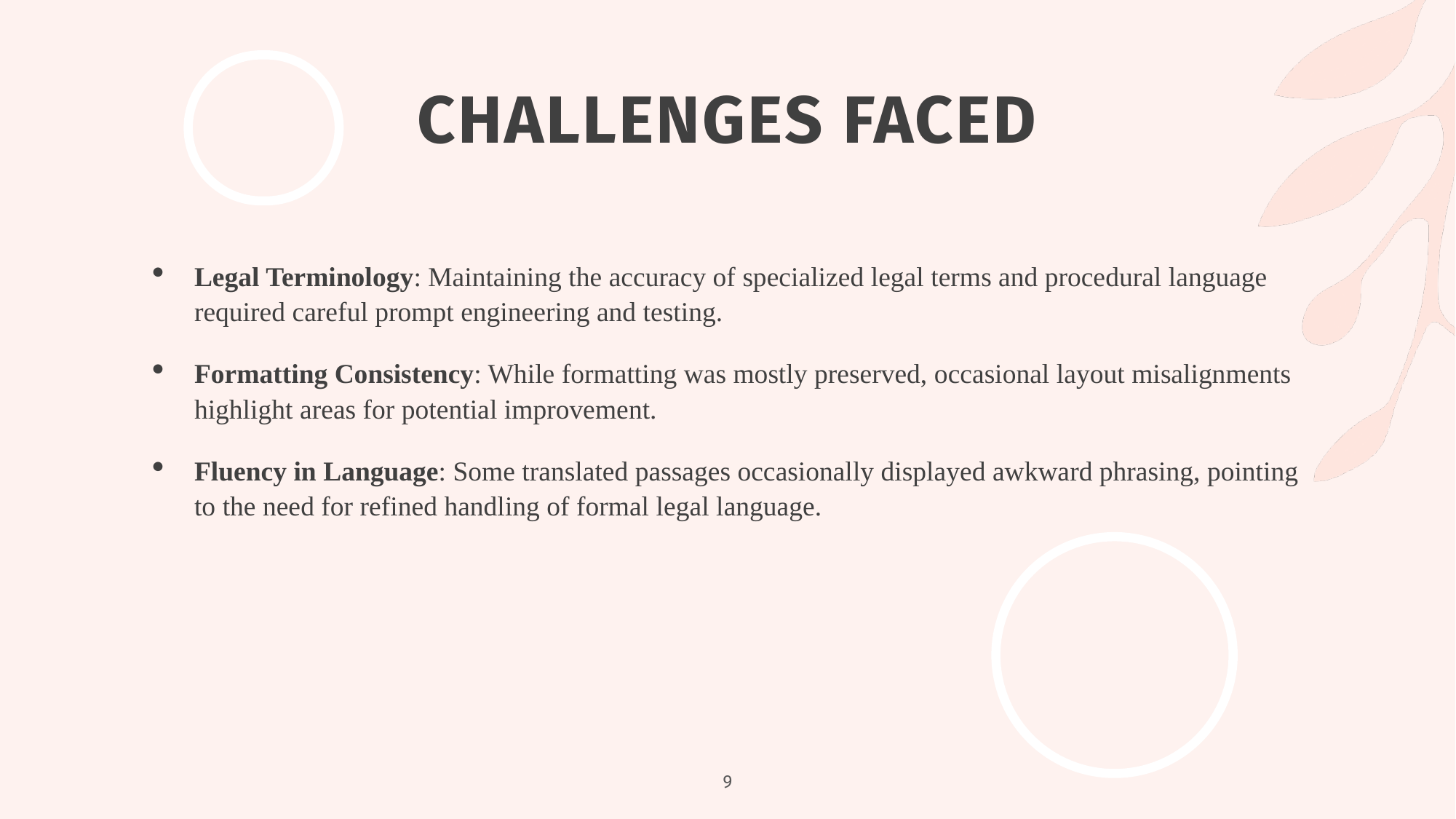

# Challenges faced
Legal Terminology: Maintaining the accuracy of specialized legal terms and procedural language required careful prompt engineering and testing.
Formatting Consistency: While formatting was mostly preserved, occasional layout misalignments highlight areas for potential improvement.
Fluency in Language: Some translated passages occasionally displayed awkward phrasing, pointing to the need for refined handling of formal legal language.
9